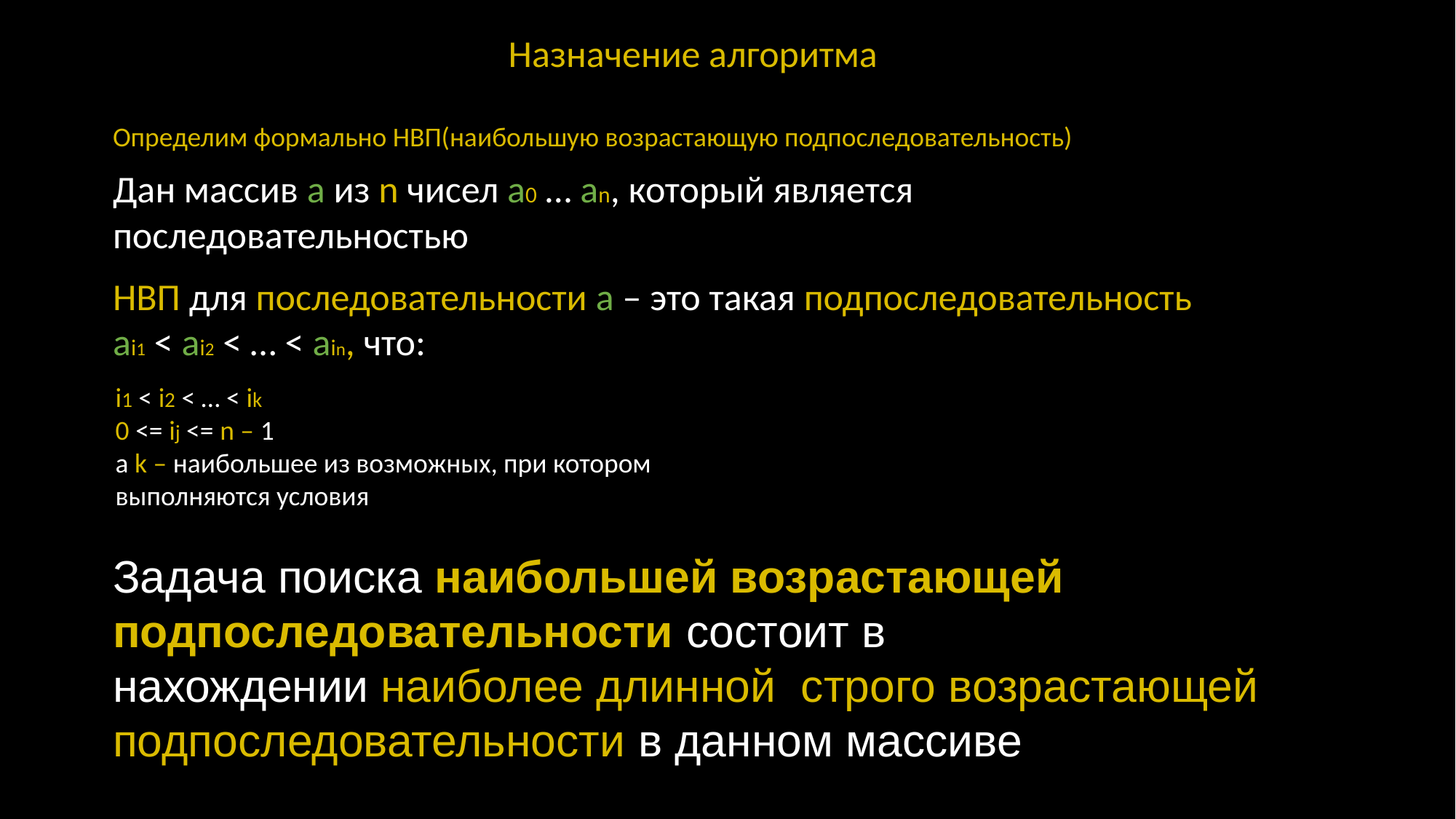

Назначение алгоритма
Определим формально НВП(наибольшую возрастающую подпоследовательность)
Дан массив a из n чисел a0 … an, который является последовательностью
НВП для последовательности а – это такая подпоследовательность ai1 < ai2 < … < ain, что:
i1 < i2 < … < ik
0 <= ij <= n – 1
а k – наибольшее из возможных, при котором выполняются условия
Задача поиска наибольшей возрастающей подпоследовательности состоит в
нахождении наиболее длинной  строго возрастающей подпоследовательности в данном массиве